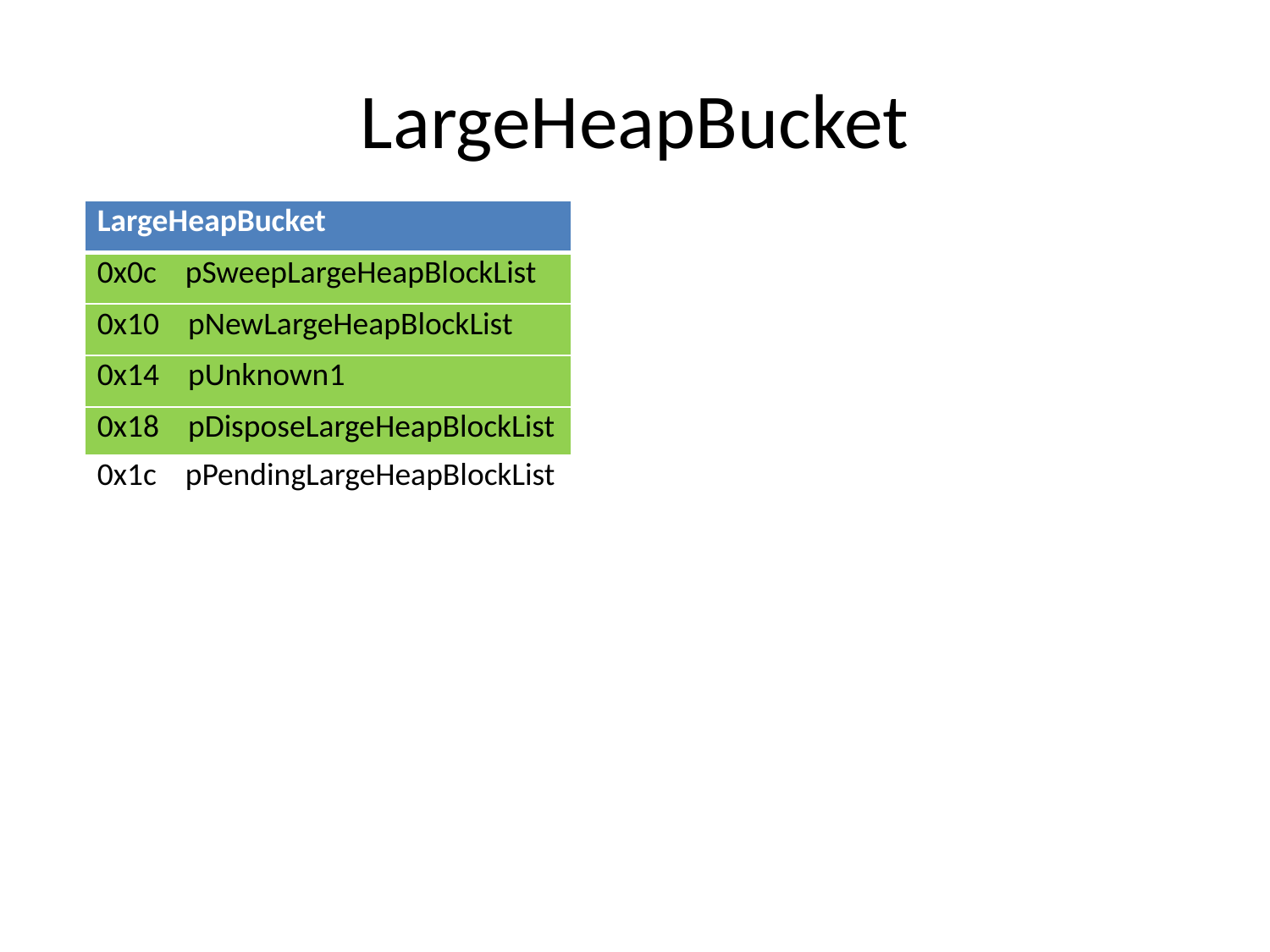

# LargeHeapBucket
| LargeHeapBucket |
| --- |
| 0x0c pSweepLargeHeapBlockList |
| 0x10 pNewLargeHeapBlockList |
| 0x14 pUnknown1 |
| 0x18 pDisposeLargeHeapBlockList |
| 0x1c pPendingLargeHeapBlockList |